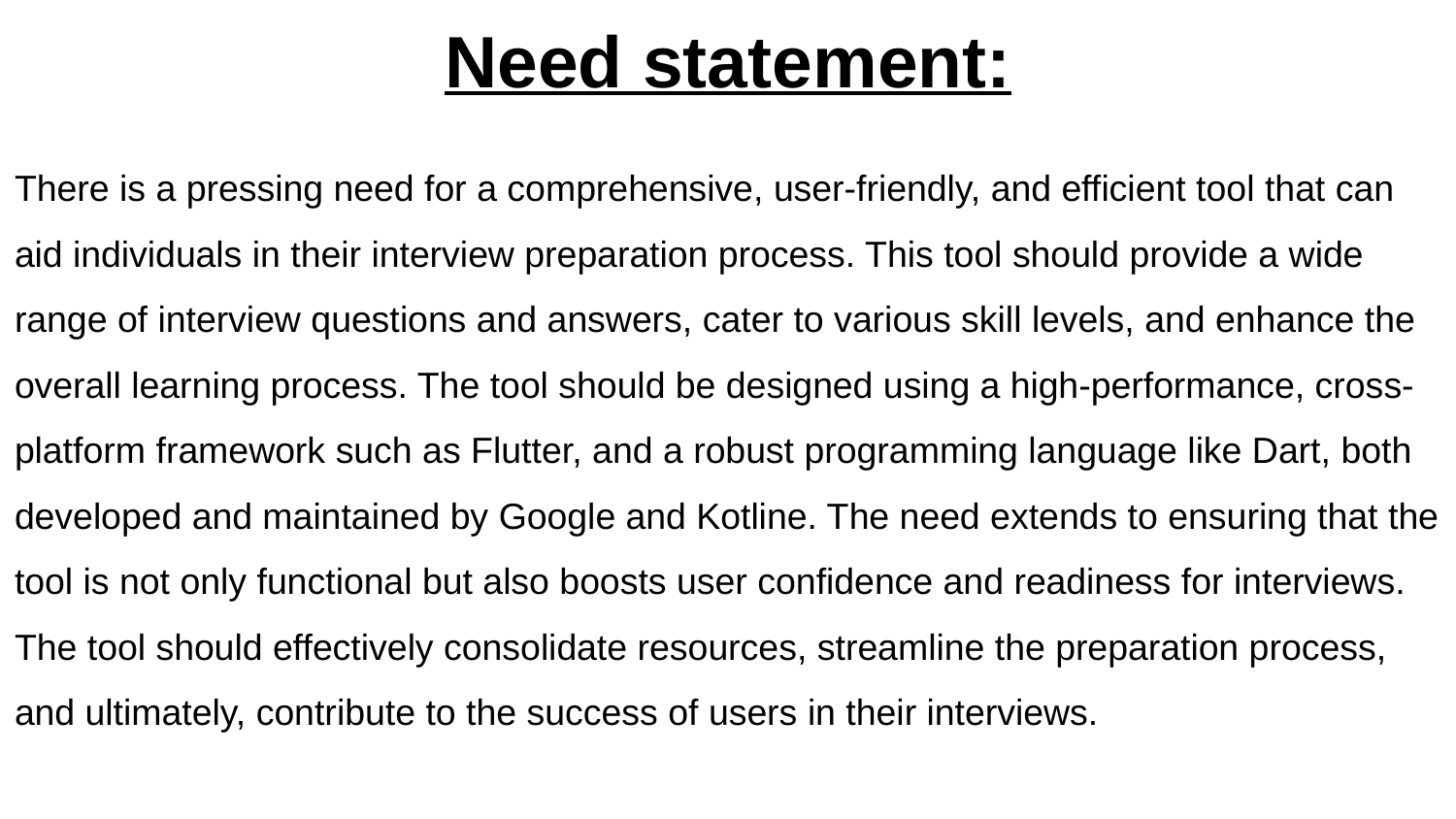

# Need statement:
There is a pressing need for a comprehensive, user-friendly, and efficient tool that can aid individuals in their interview preparation process. This tool should provide a wide range of interview questions and answers, cater to various skill levels, and enhance the overall learning process. The tool should be designed using a high-performance, cross-platform framework such as Flutter, and a robust programming language like Dart, both developed and maintained by Google and Kotline. The need extends to ensuring that the tool is not only functional but also boosts user confidence and readiness for interviews. The tool should effectively consolidate resources, streamline the preparation process, and ultimately, contribute to the success of users in their interviews.